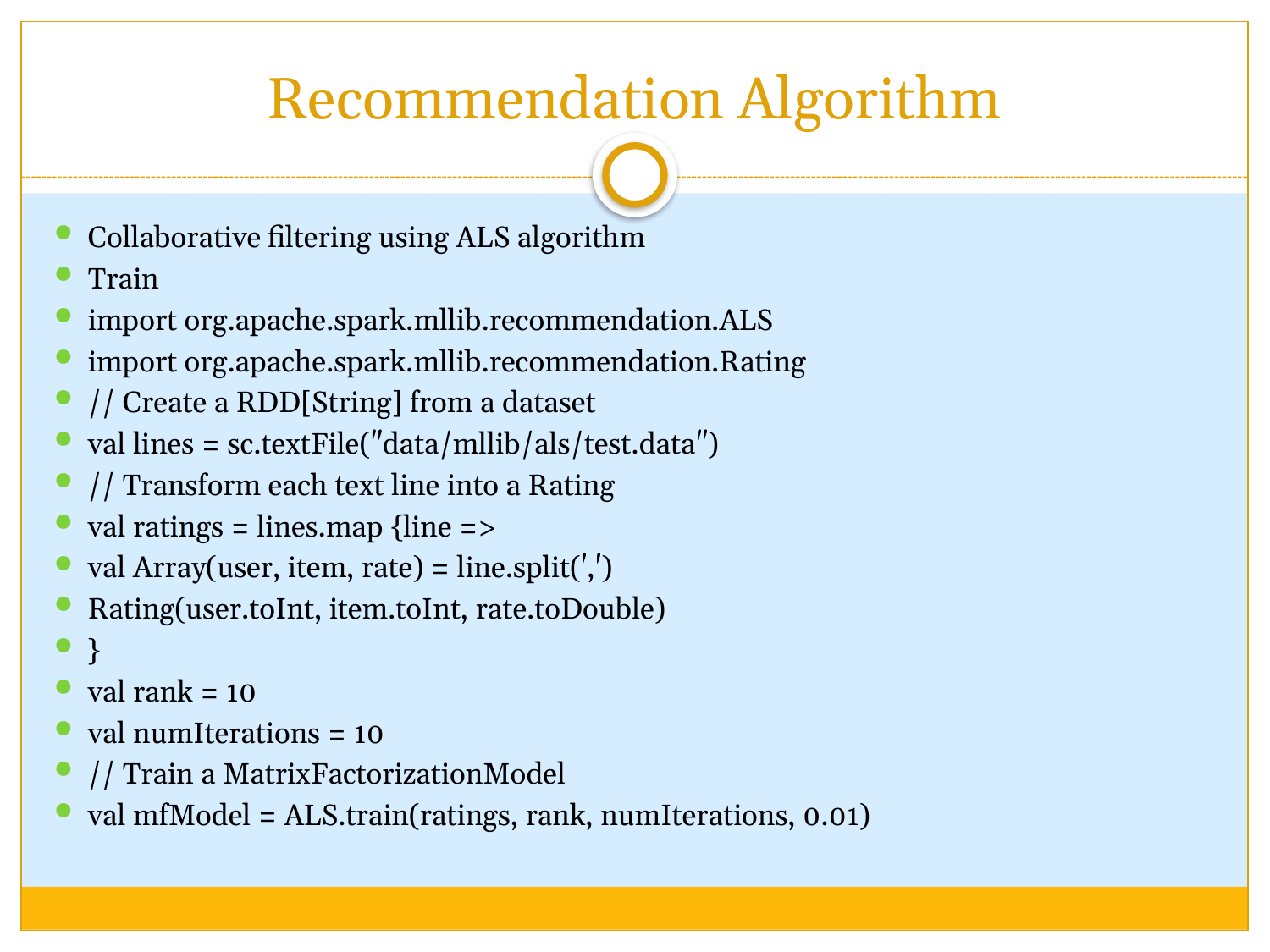

# Recommendation Algorithm
Collaborative filtering using ALS algorithm
Train
import org.apache.spark.mllib.recommendation.ALS
import org.apache.spark.mllib.recommendation.Rating
// Create a RDD[String] from a dataset
val lines = sc.textFile("data/mllib/als/test.data")
// Transform each text line into a Rating
val ratings = lines.map {line =>
val Array(user, item, rate) = line.split(',')
Rating(user.toInt, item.toInt, rate.toDouble)
}
val rank = 10
val numIterations = 10
// Train a MatrixFactorizationModel
val mfModel = ALS.train(ratings, rank, numIterations, 0.01)